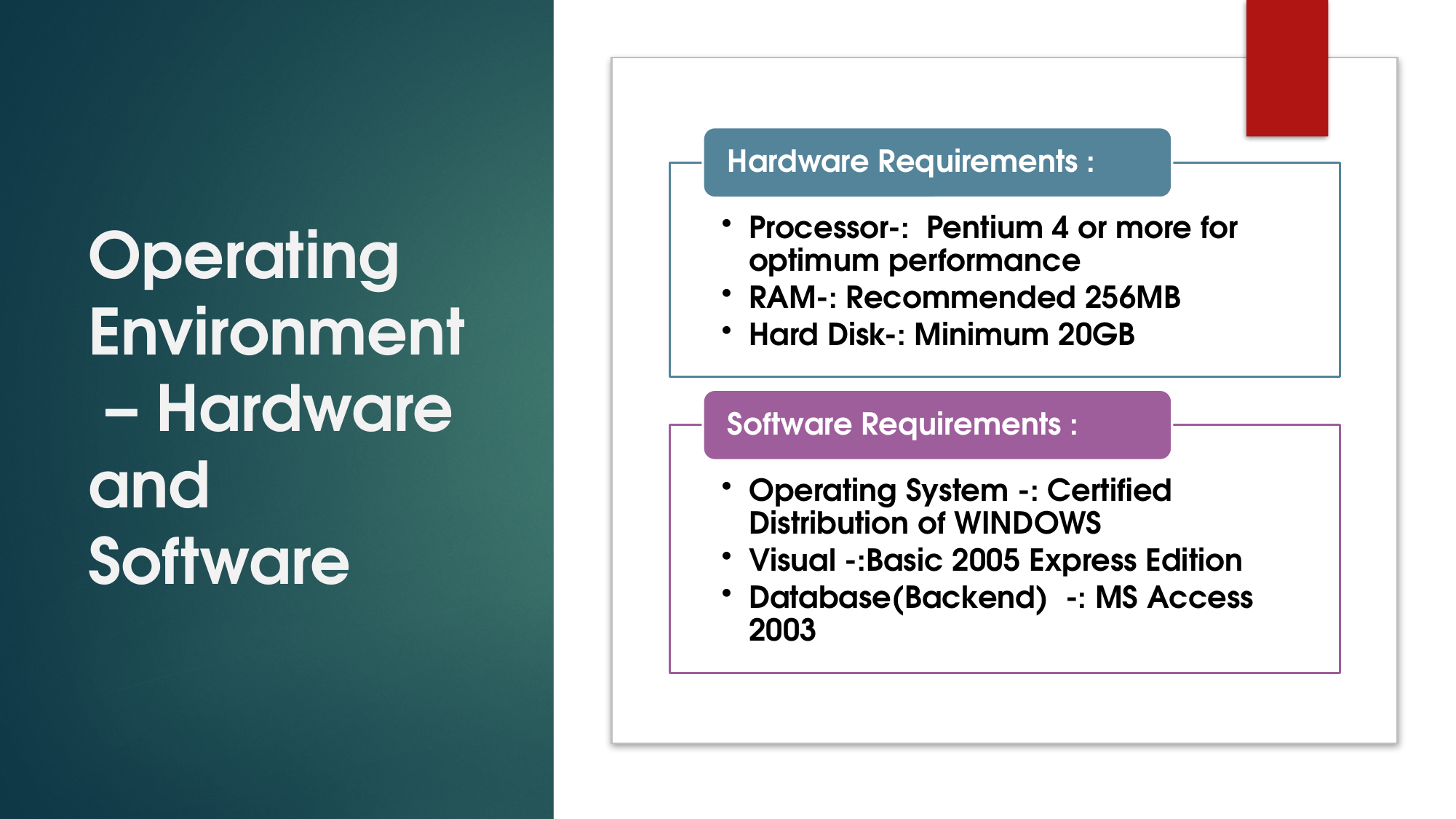

Processor-:  Pentium 4 or more for optimum performance
RAM-: Recommended 256MB
Hard Disk-: Minimum 20GB
Hardware Requirements :
Operating System -: Certified Distribution of WINDOWS
Visual -:Basic 2005 Express Edition
Database(Backend)  -: MS Access 2003
Software Requirements :
# Operating Environment – Hardware and Software